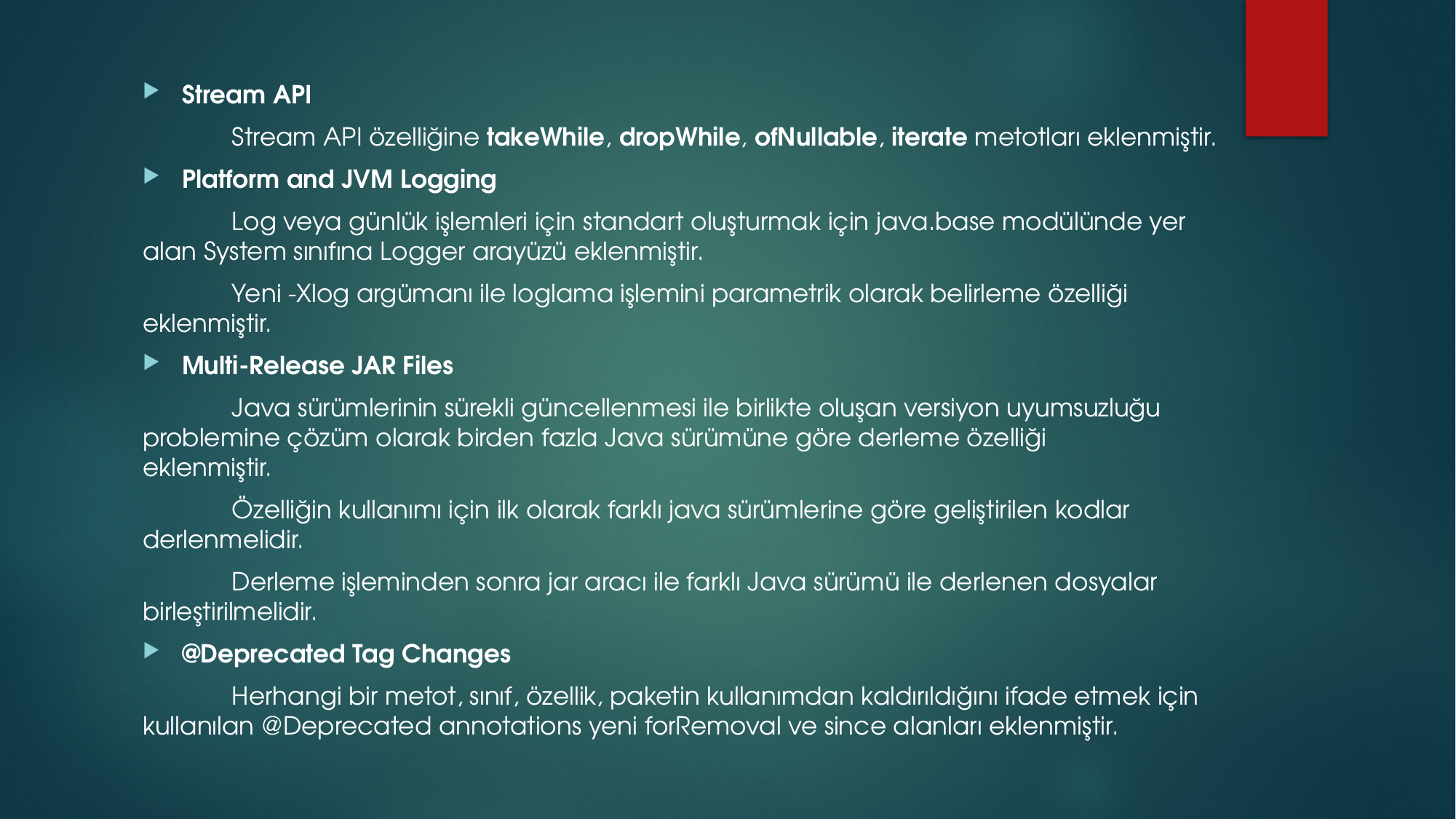

Stream API
	Stream API özelliğine takeWhile, dropWhile, ofNullable, iterate metotları eklenmiştir.
Platform and JVM Logging
	Log veya günlük işlemleri için standart oluşturmak için java.base modülünde yer 	alan System sınıfına Logger arayüzü eklenmiştir.
	Yeni -Xlog argümanı ile loglama işlemini parametrik olarak belirleme özelliği 	eklenmiştir.
Multi-Release JAR Files
	Java sürümlerinin sürekli güncellenmesi ile birlikte oluşan versiyon uyumsuzluğu 	problemine çözüm olarak birden fazla Java sürümüne göre derleme özelliği 	eklenmiştir.
	Özelliğin kullanımı için ilk olarak farklı java sürümlerine göre geliştirilen kodlar 	derlenmelidir.
	Derleme işleminden sonra jar aracı ile farklı Java sürümü ile derlenen dosyalar 	birleştirilmelidir.
@Deprecated Tag Changes
	Herhangi bir metot, sınıf, özellik, paketin kullanımdan kaldırıldığını ifade etmek için 	kullanılan @Deprecated annotations yeni forRemoval ve since alanları eklenmiştir.